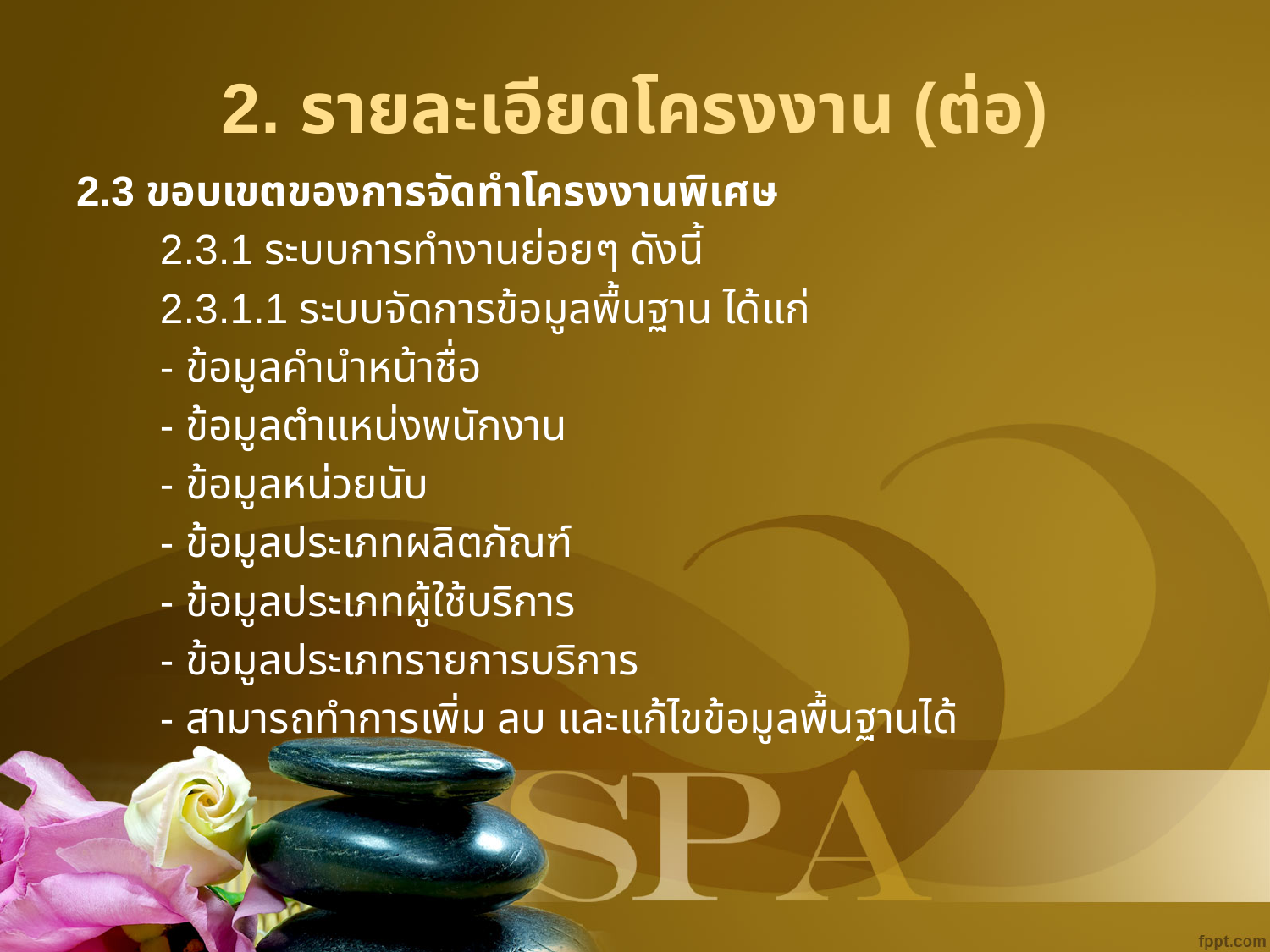

# 2. รายละเอียดโครงงาน (ต่อ)
2.3 ขอบเขตของการจัดทำโครงงานพิเศษ
	2.3.1 ระบบการทำงานย่อยๆ ดังนี้
		2.3.1.1 ระบบจัดการข้อมูลพื้นฐาน ได้แก่
			- ข้อมูลคำนำหน้าชื่อ
			- ข้อมูลตำแหน่งพนักงาน
			- ข้อมูลหน่วยนับ
			- ข้อมูลประเภทผลิตภัณฑ์
			- ข้อมูลประเภทผู้ใช้บริการ
			- ข้อมูลประเภทรายการบริการ
			- สามารถทำการเพิ่ม ลบ และแก้ไขข้อมูลพื้นฐานได้